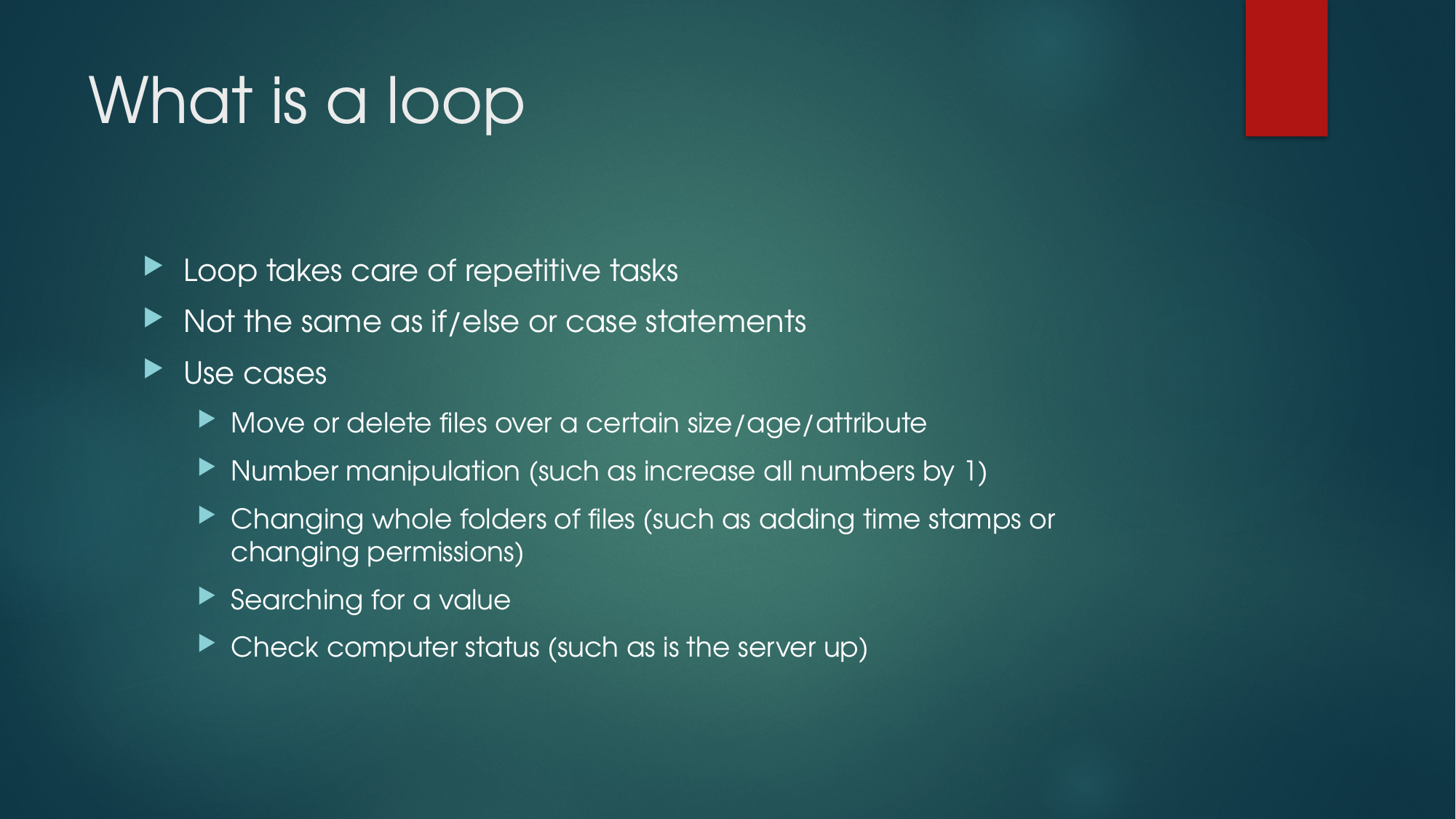

# What is a loop
Loop takes care of repetitive tasks
Not the same as if/else or case statements
Use cases
Move or delete files over a certain size/age/attribute
Number manipulation (such as increase all numbers by 1)
Changing whole folders of files (such as adding time stamps or changing permissions)
Searching for a value
Check computer status (such as is the server up)